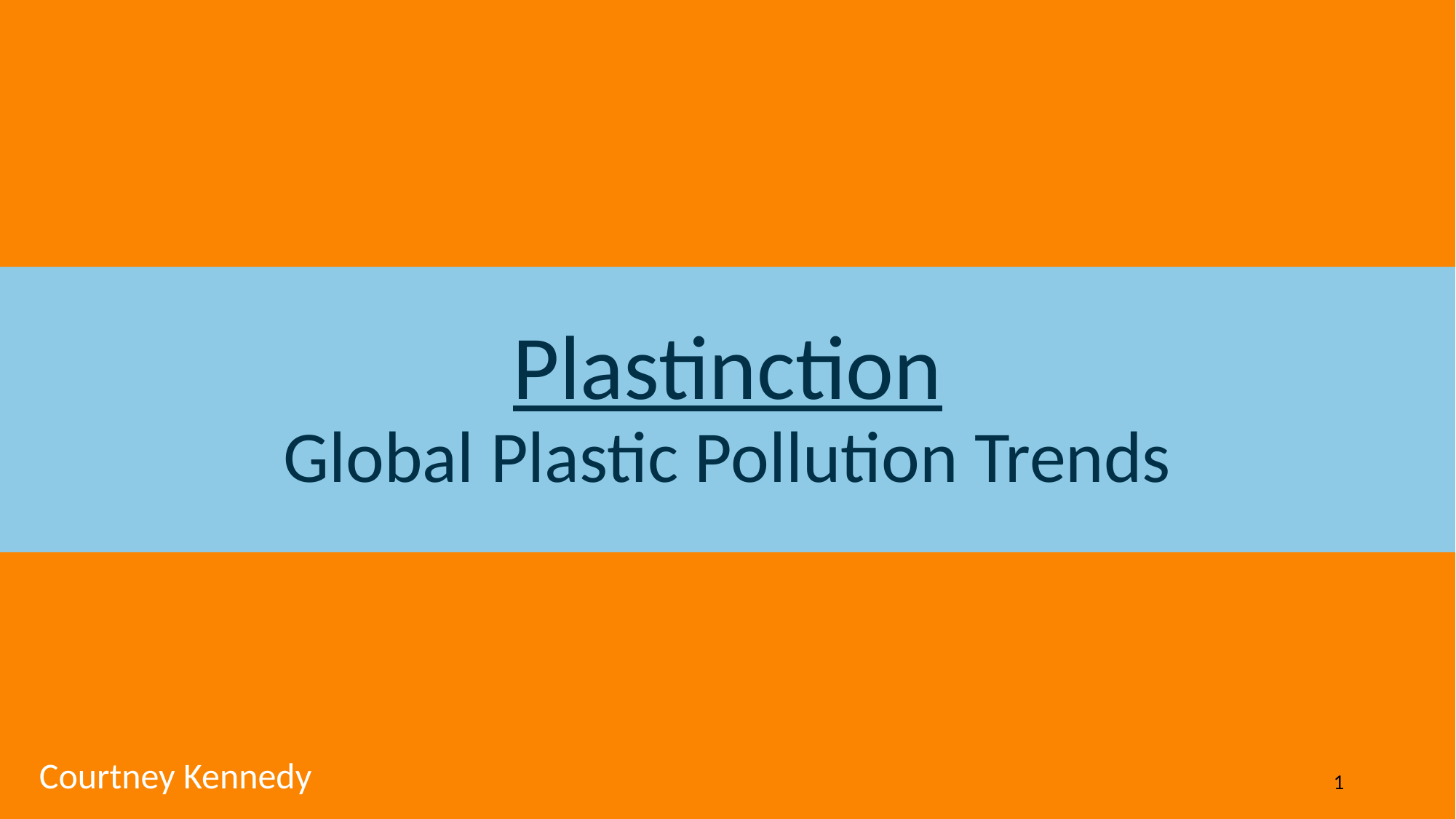

# Plastinction Global Plastic Pollution Trends
Courtney Kennedy
1